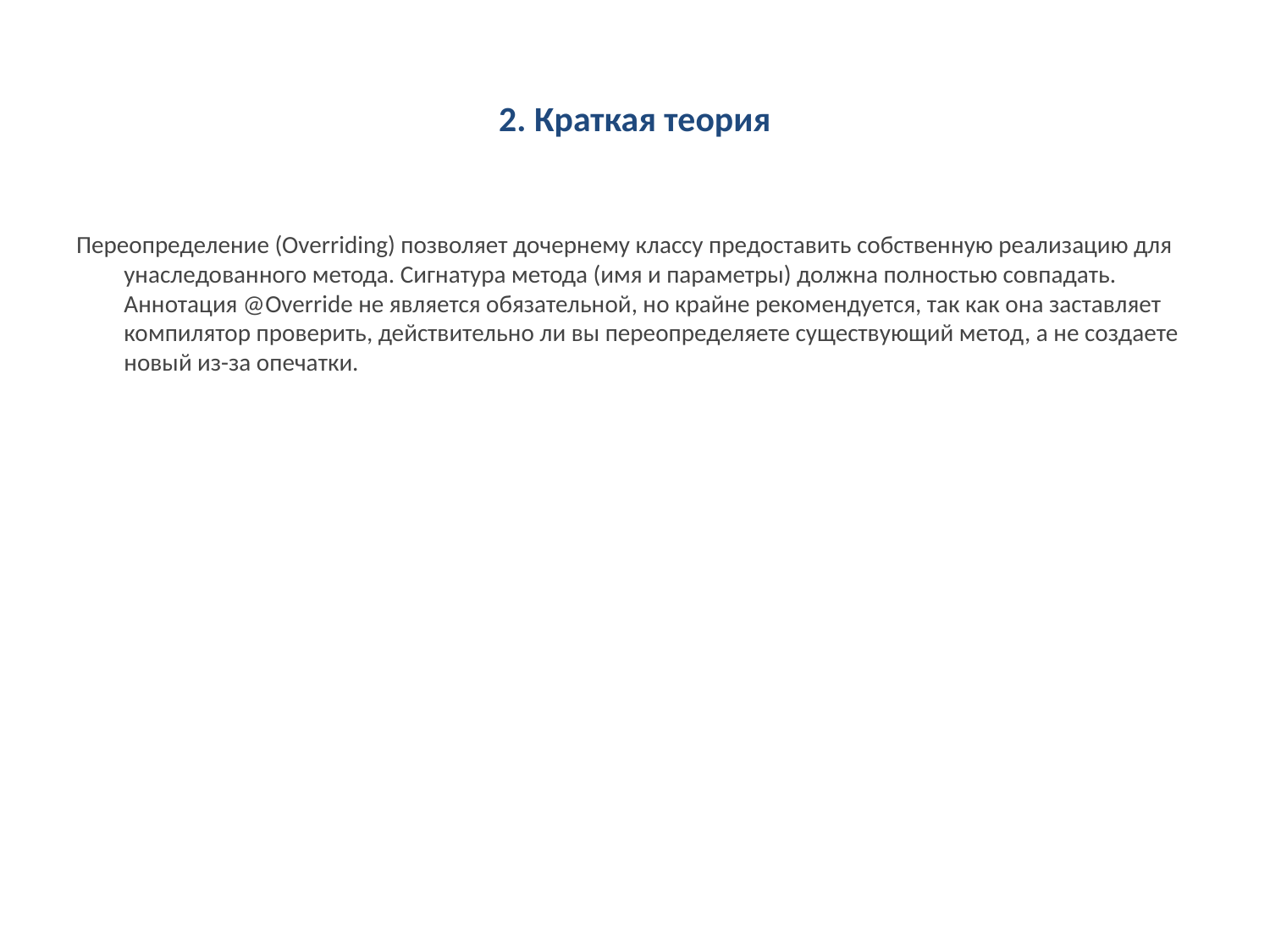

# 2. Краткая теория
Переопределение (Overriding) позволяет дочернему классу предоставить собственную реализацию для унаследованного метода. Сигнатура метода (имя и параметры) должна полностью совпадать. Аннотация @Override не является обязательной, но крайне рекомендуется, так как она заставляет компилятор проверить, действительно ли вы переопределяете существующий метод, а не создаете новый из-за опечатки.